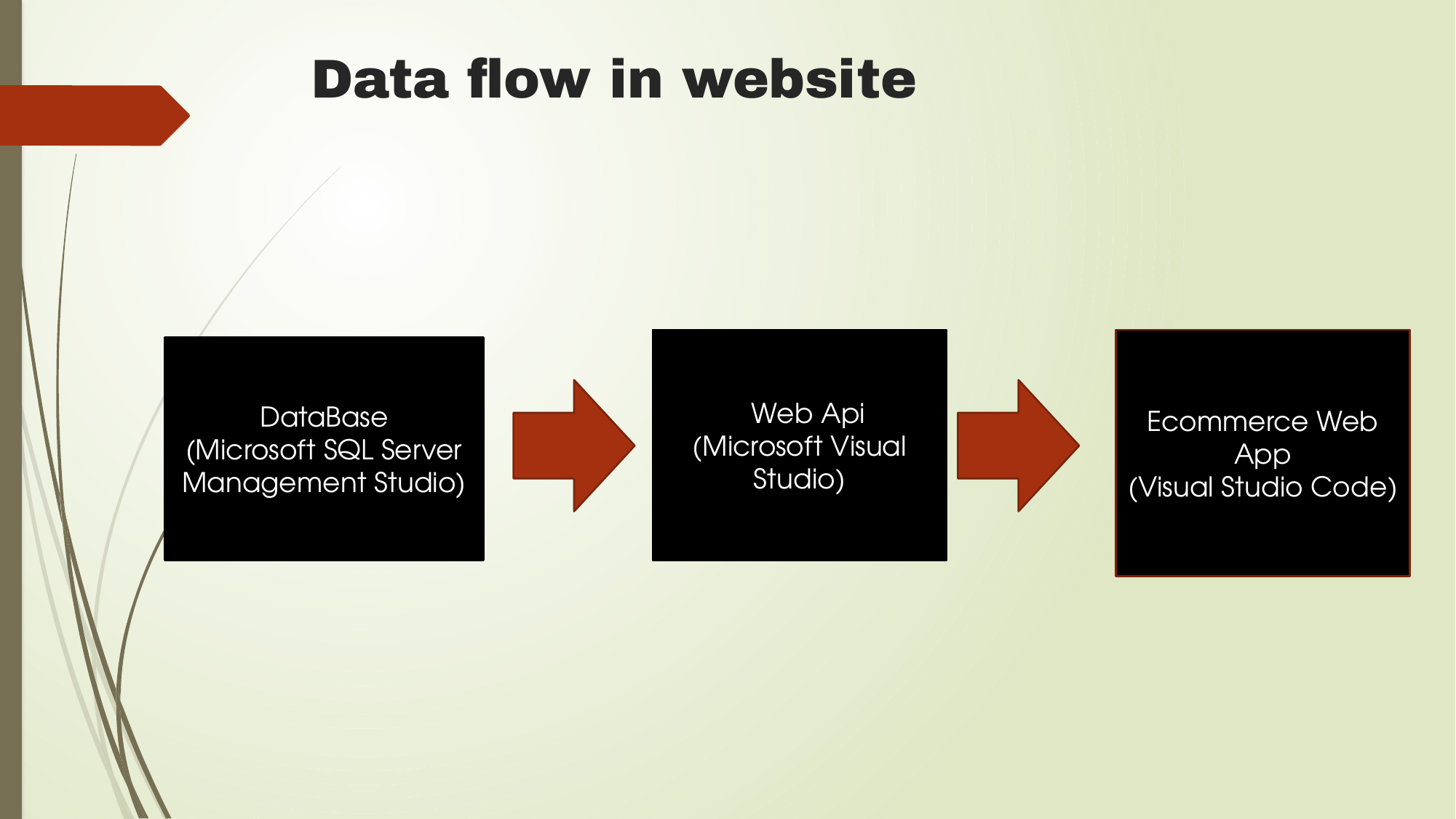

# Data flow in website

cWeb Api
(Microsoft Visual Studio)
Ecommerce Web App
(Visual Studio Code)
DataBase
(Microsoft SQL Server Management Studio)